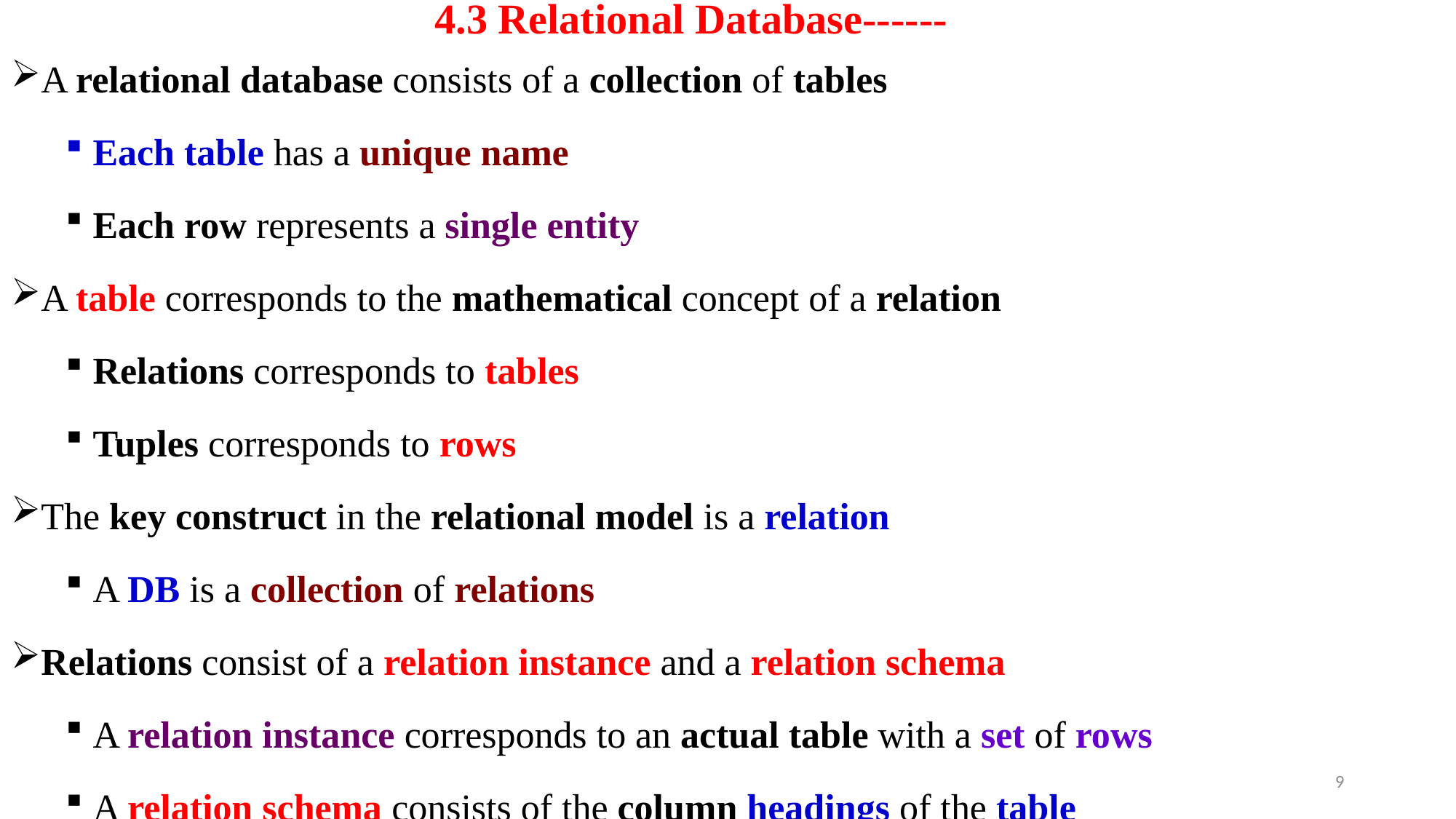

# 4.3 Relational Database------
A relational database consists of a collection of tables
Each table has a unique name
Each row represents a single entity
A table corresponds to the mathematical concept of a relation
Relations corresponds to tables
Tuples corresponds to rows
The key construct in the relational model is a relation
A DB is a collection of relations
Relations consist of a relation instance and a relation schema
A relation instance corresponds to an actual table with a set of rows
A relation schema consists of the column headings of the table

9